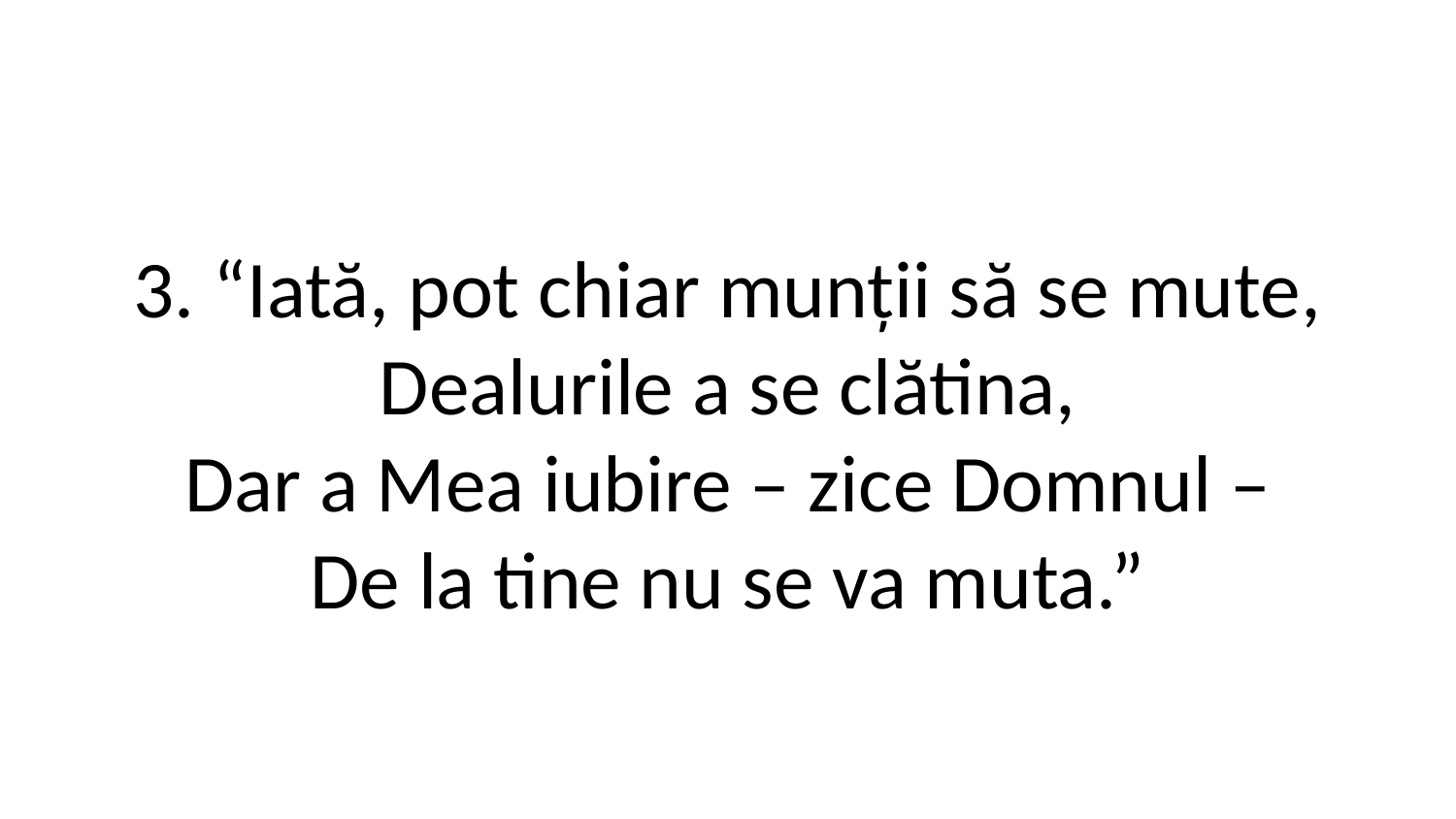

3. “Iată, pot chiar munții să se mute,
Dealurile a se clătina,
Dar a Mea iubire – zice Domnul –
De la tine nu se va muta.”